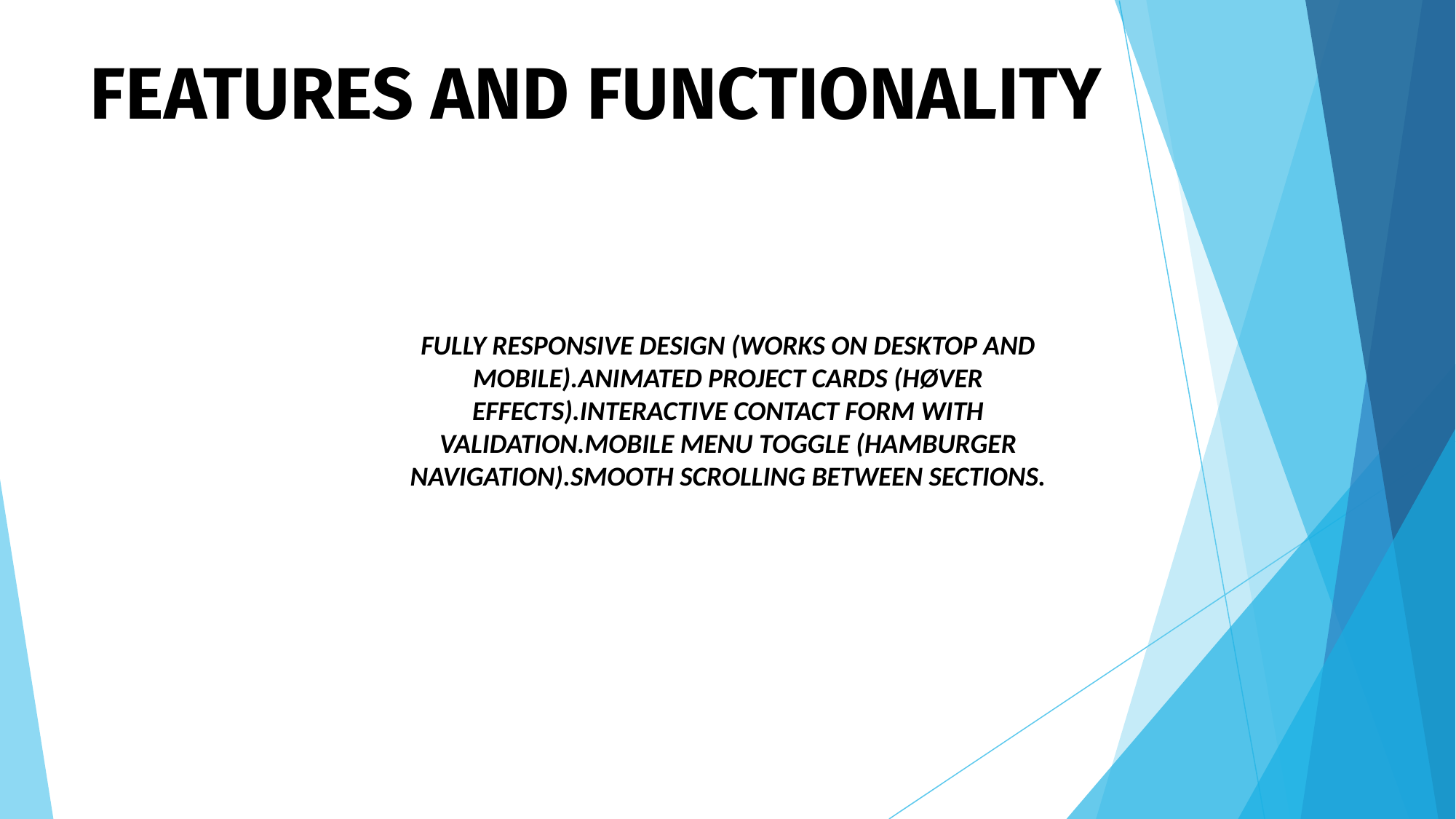

# FEATURES AND FUNCTIONALITY
FULLY RESPONSIVE DESIGN (WORKS ON DESKTOP AND MOBILE).ANIMATED PROJECT CARDS (HØVER EFFECTS).INTERACTIVE CONTACT FORM WITH VALIDATION.MOBILE MENU TOGGLE (HAMBURGER NAVIGATION).SMOOTH SCROLLING BETWEEN SECTIONS.